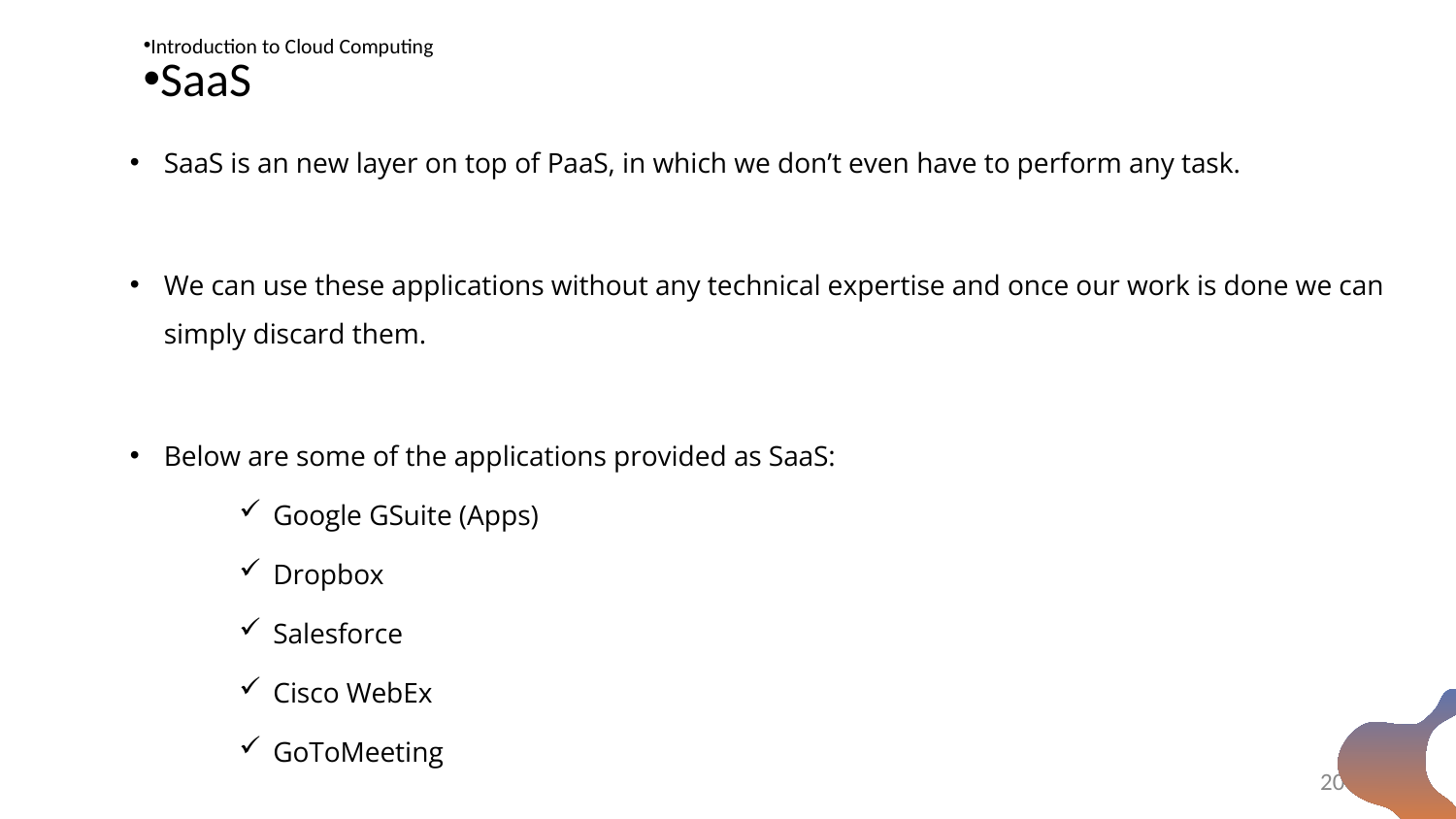

Introduction to Cloud Computing
SaaS
#
SaaS is an new layer on top of PaaS, in which we don’t even have to perform any task.

We can use these applications without any technical expertise and once our work is done we can simply discard them.

Below are some of the applications provided as SaaS:
Google GSuite (Apps)
Dropbox
Salesforce
Cisco WebEx
GoToMeeting

20